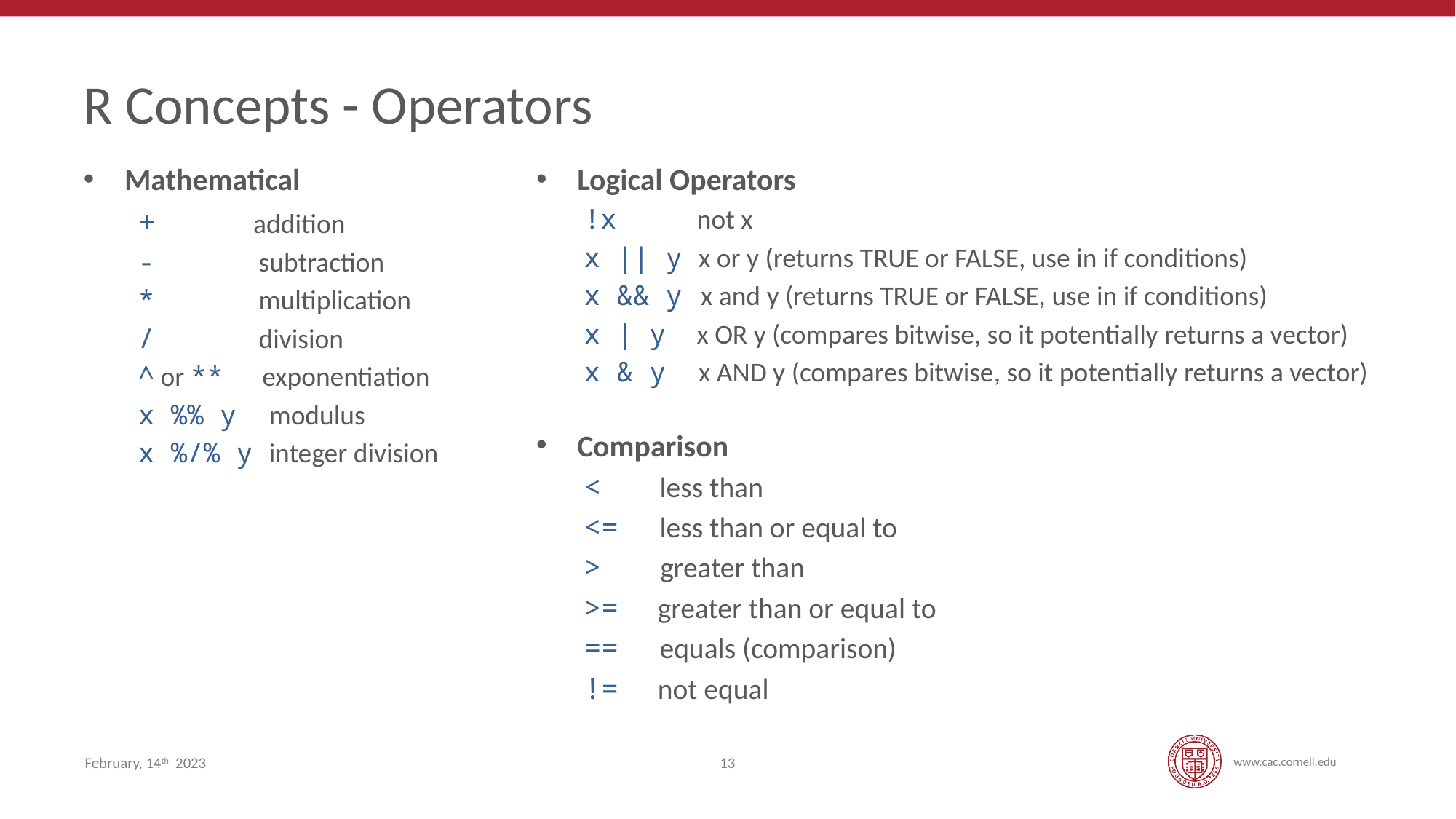

# R Concepts - Operators
Mathematical
+      addition
-       subtraction
*       multiplication
/       division
^ or **   exponentiation
x %% y  modulus
x %/% y integer division
Logical Operators
!x             not x
x || y x or y (returns TRUE or FALSE, use in if conditions)
x && y   x and y (returns TRUE or FALSE, use in if conditions)
x | y     x OR y (compares bitwise, so it potentially returns a vector)
x & y  x AND y (compares bitwise, so it potentially returns a vector)
Comparison
<    less than
<=   less than or equal to
>         greater than
>=      greater than or equal to
==   equals (comparison)
!=      not equal